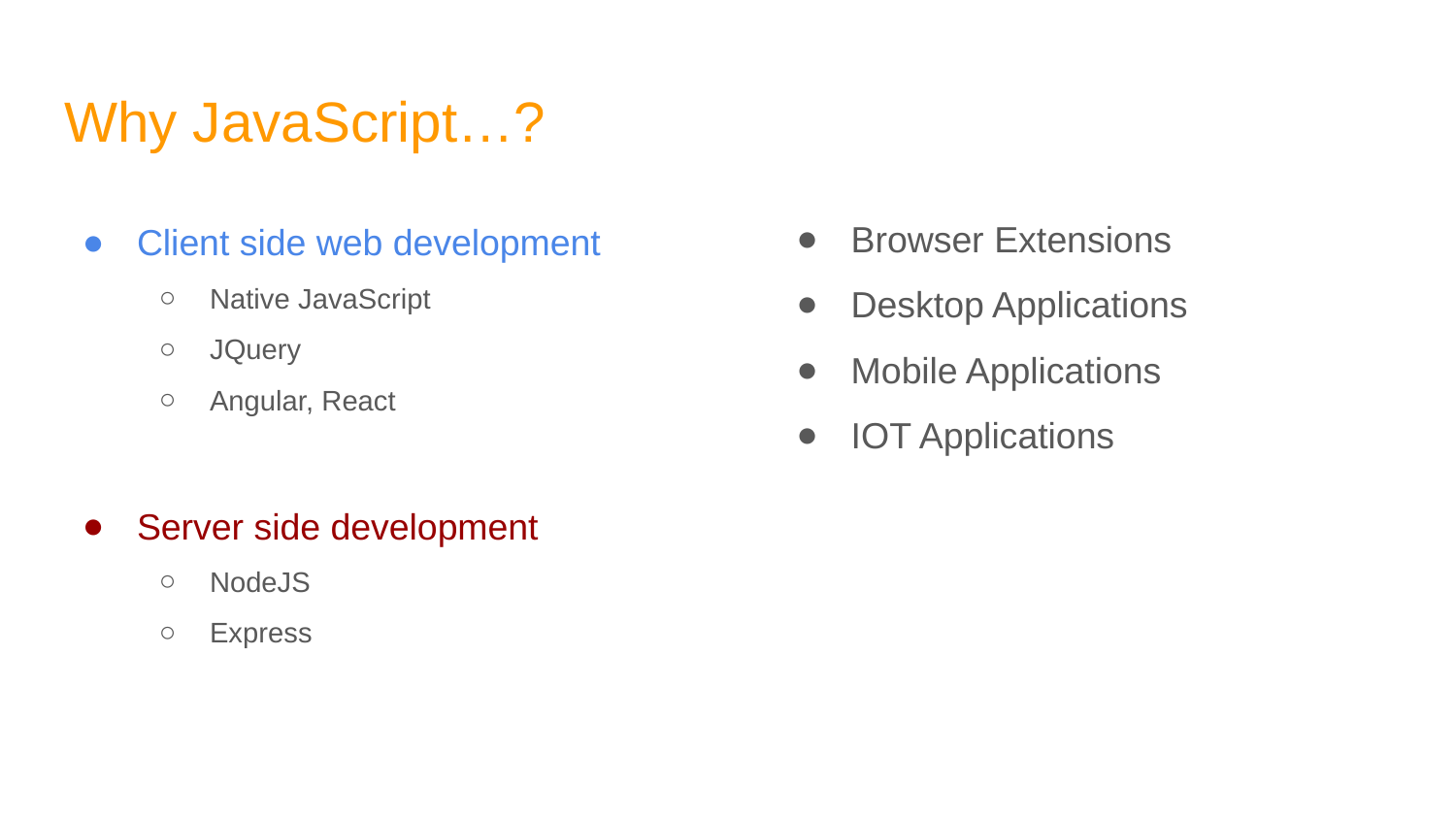

# Why JavaScript…?
Browser Extensions
Desktop Applications
Mobile Applications
IOT Applications

Client side web development
Native JavaScript
JQuery
Angular, React

Server side development
NodeJS
Express